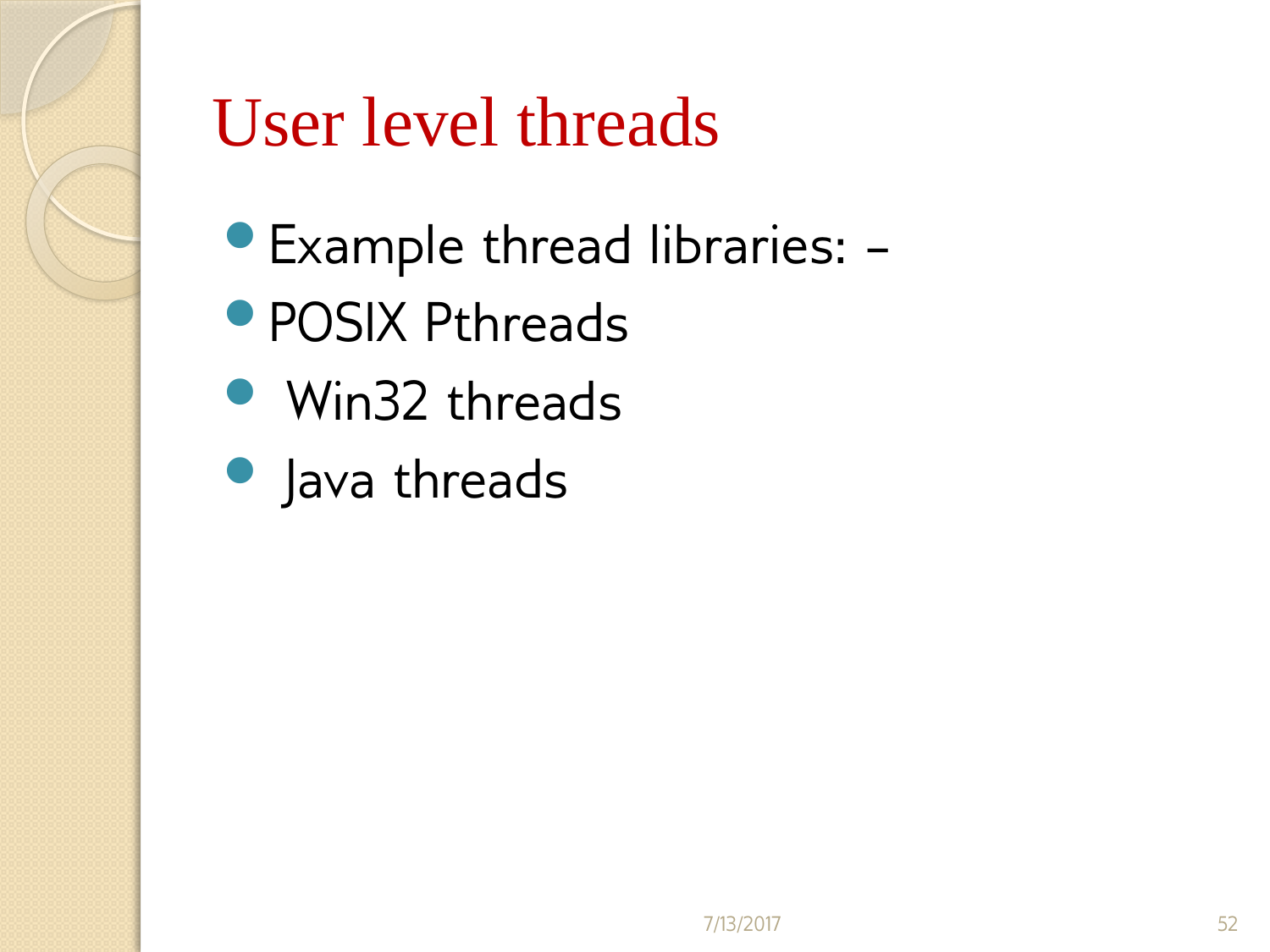

# User level threads
Example thread libraries: –
POSIX Pthreads
 Win32 threads
 Java threads
7/13/2017
52